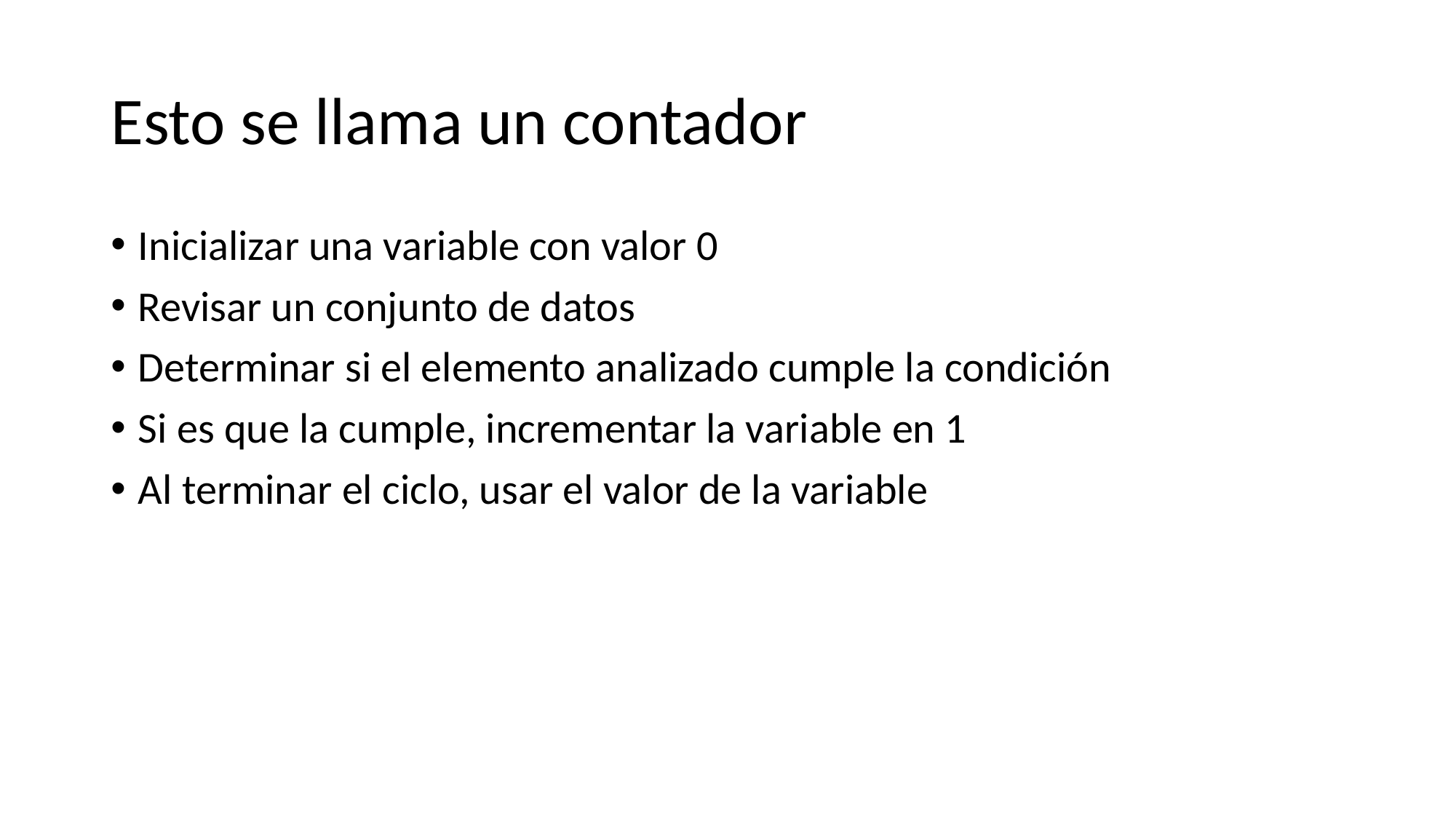

# Esto se llama un contador
Inicializar una variable con valor 0
Revisar un conjunto de datos
Determinar si el elemento analizado cumple la condición
Si es que la cumple, incrementar la variable en 1
Al terminar el ciclo, usar el valor de la variable